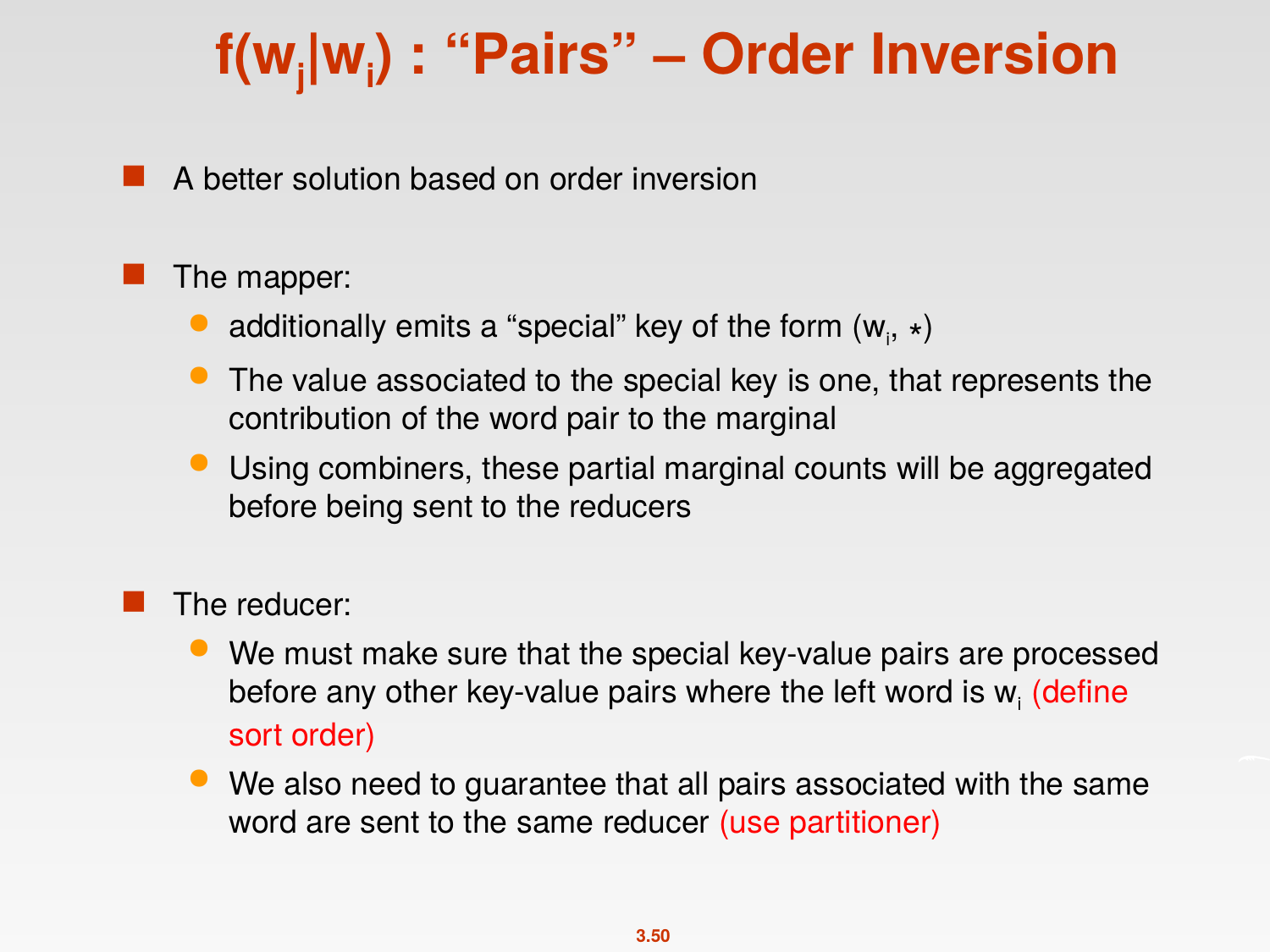

# f(wj|wi) : “Pairs” – Order Inversion
A better solution based on order inversion

The mapper:
additionally emits a “special” key of the form (wi, ∗)
The value associated to the special key is one, that represents the contribution of the word pair to the marginal
Using combiners, these partial marginal counts will be aggregated before being sent to the reducers

The reducer:
We must make sure that the special key-value pairs are processed before any other key-value pairs where the left word is wi  (define sort order)
We also need to guarantee that all pairs associated with the same word are sent to the same reducer (use partitioner)